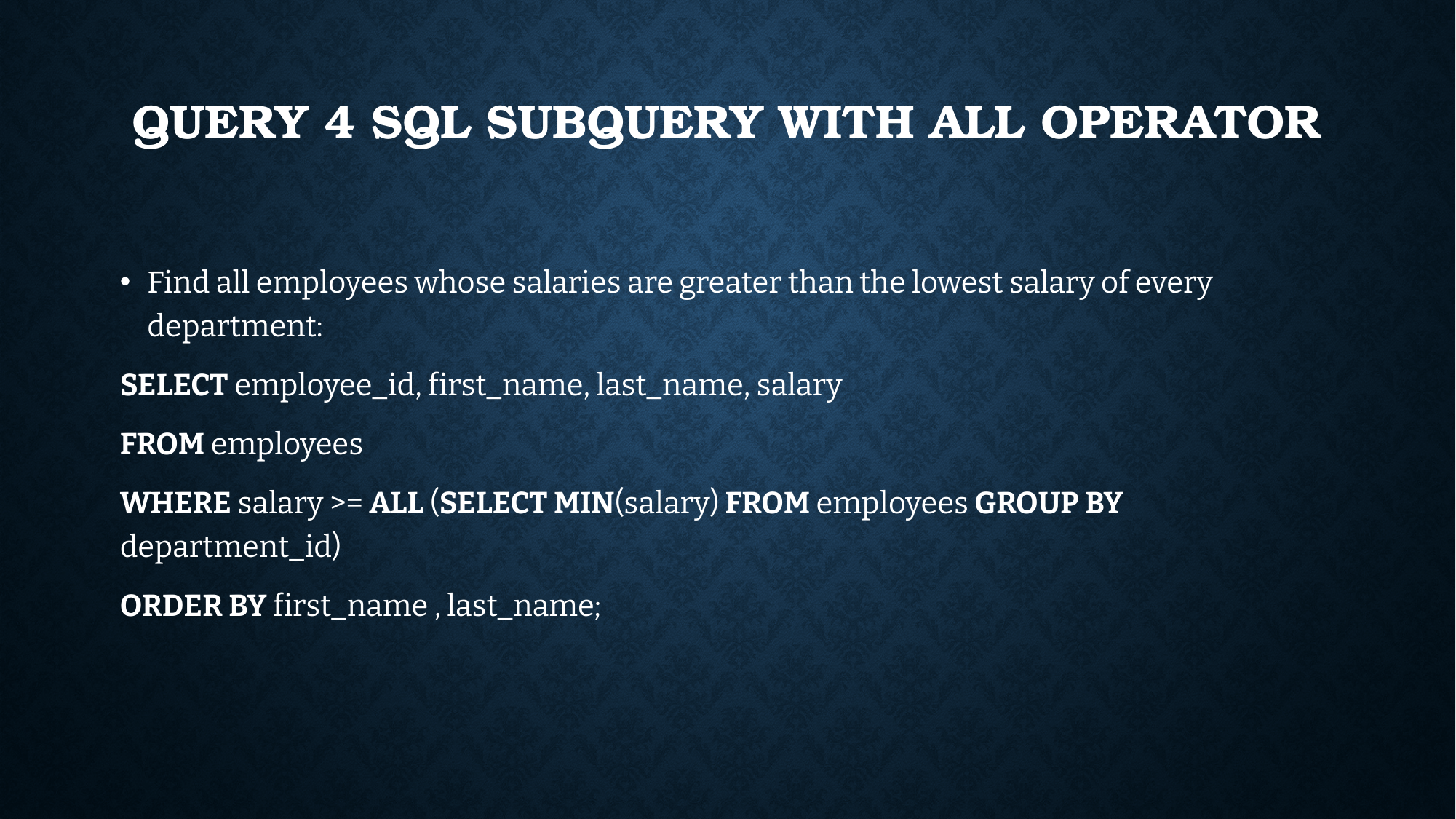

# QUERY 4 SQL subquery with ALL operator
Find all employees whose salaries are greater than the lowest salary of every department:
SELECT employee_id, first_name, last_name, salary
FROM employees
WHERE salary >= ALL (SELECT MIN(salary) FROM employees GROUP BY department_id)
ORDER BY first_name , last_name;